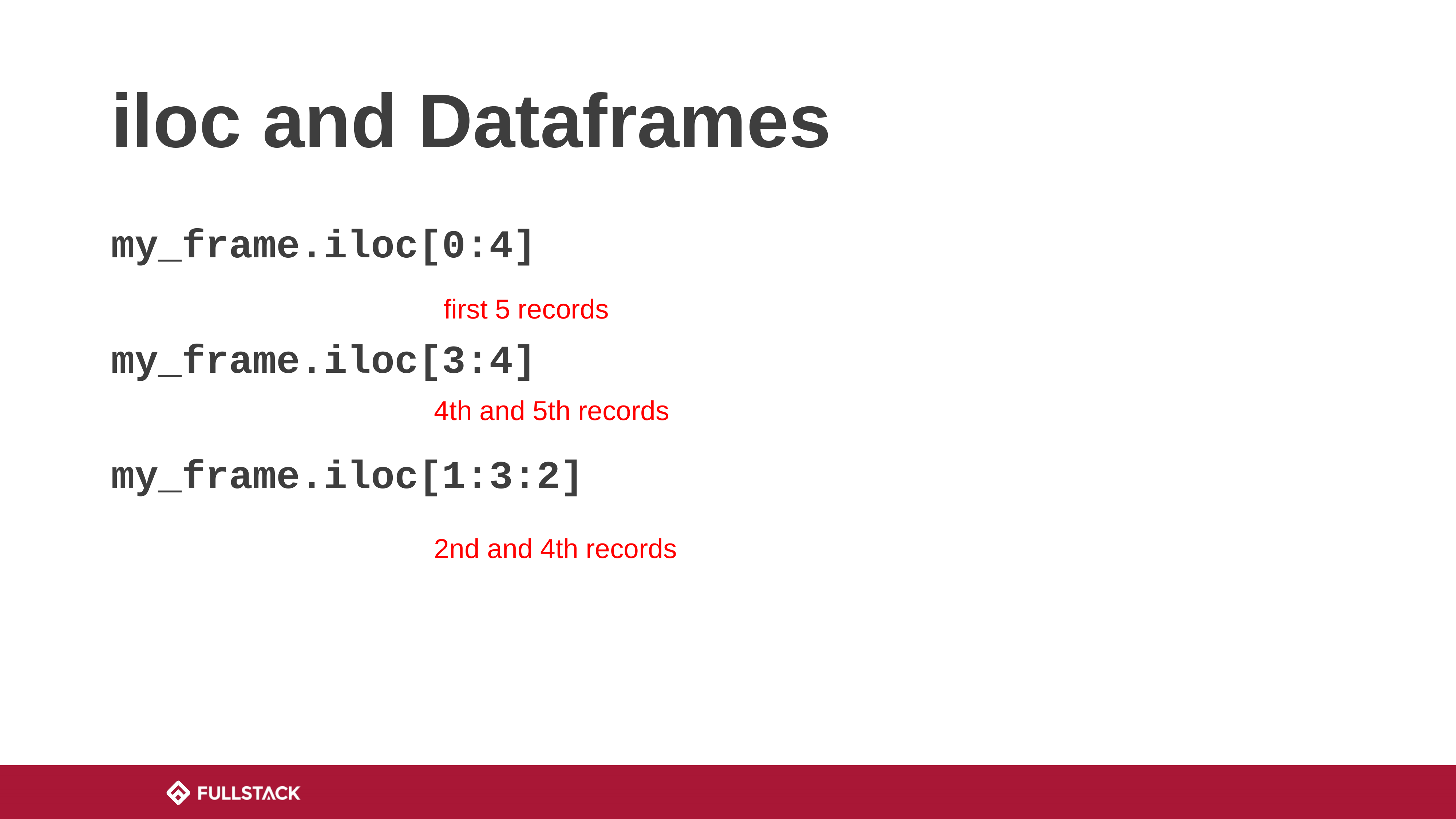

# iloc and Dataframes
my_frame.iloc[0:4]

my_frame.iloc[3:4]

my_frame.iloc[1:3:2]

first 5 records
4th and 5th records
2nd and 4th records